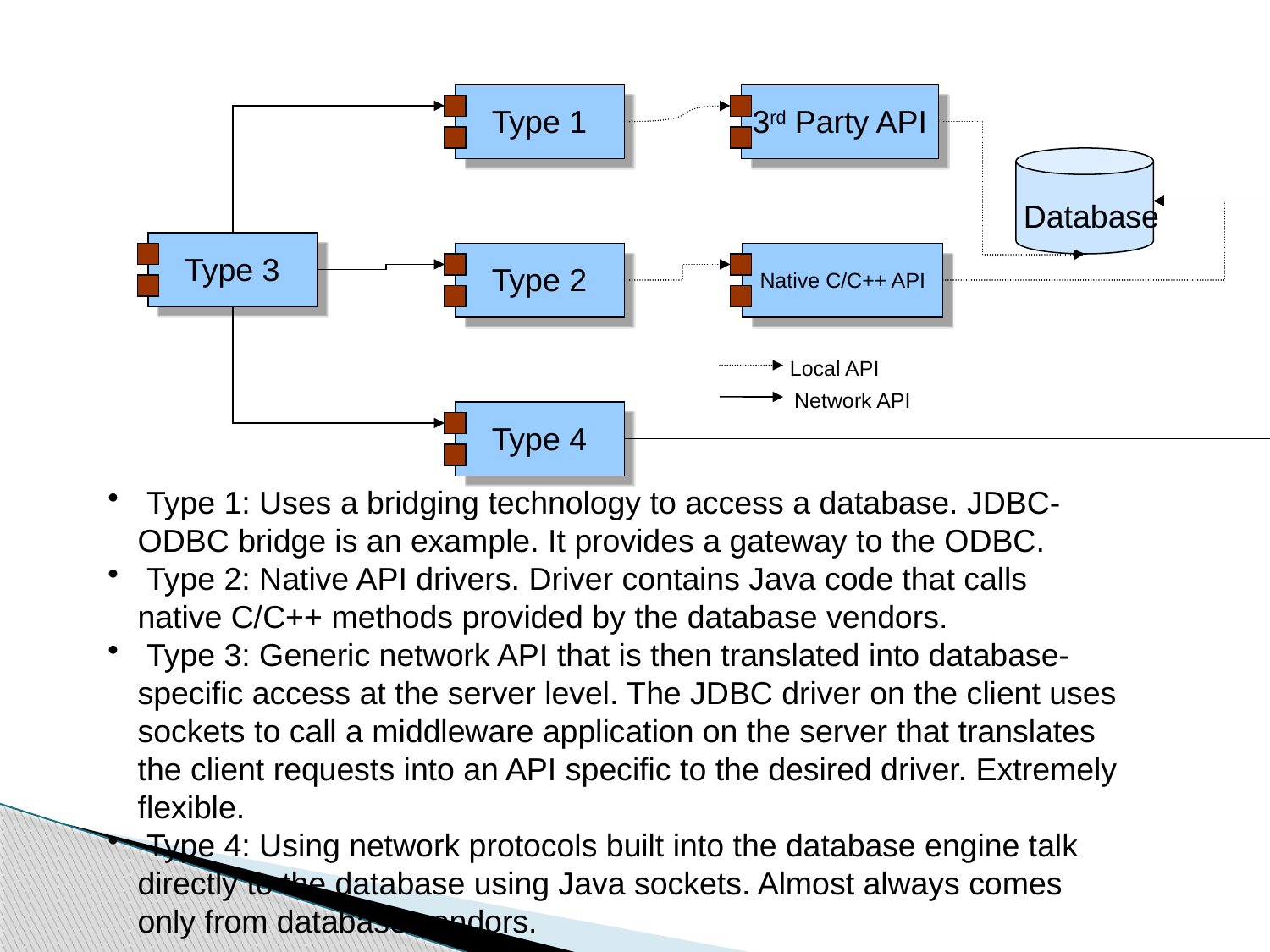

Type 1

3rd Party API

Database

Type 3

Type 2

Native C/C++ API

 Local API

Network API

Type 4
 Type 1: Uses a bridging technology to access a database. JDBC-ODBC bridge is an example. It provides a gateway to the ODBC.
 Type 2: Native API drivers. Driver contains Java code that calls native C/C++ methods provided by the database vendors.
 Type 3: Generic network API that is then translated into database-specific access at the server level. The JDBC driver on the client uses sockets to call a middleware application on the server that translates the client requests into an API specific to the desired driver. Extremely flexible.
 Type 4: Using network protocols built into the database engine talk directly to the database using Java sockets. Almost always comes only from database vendors.